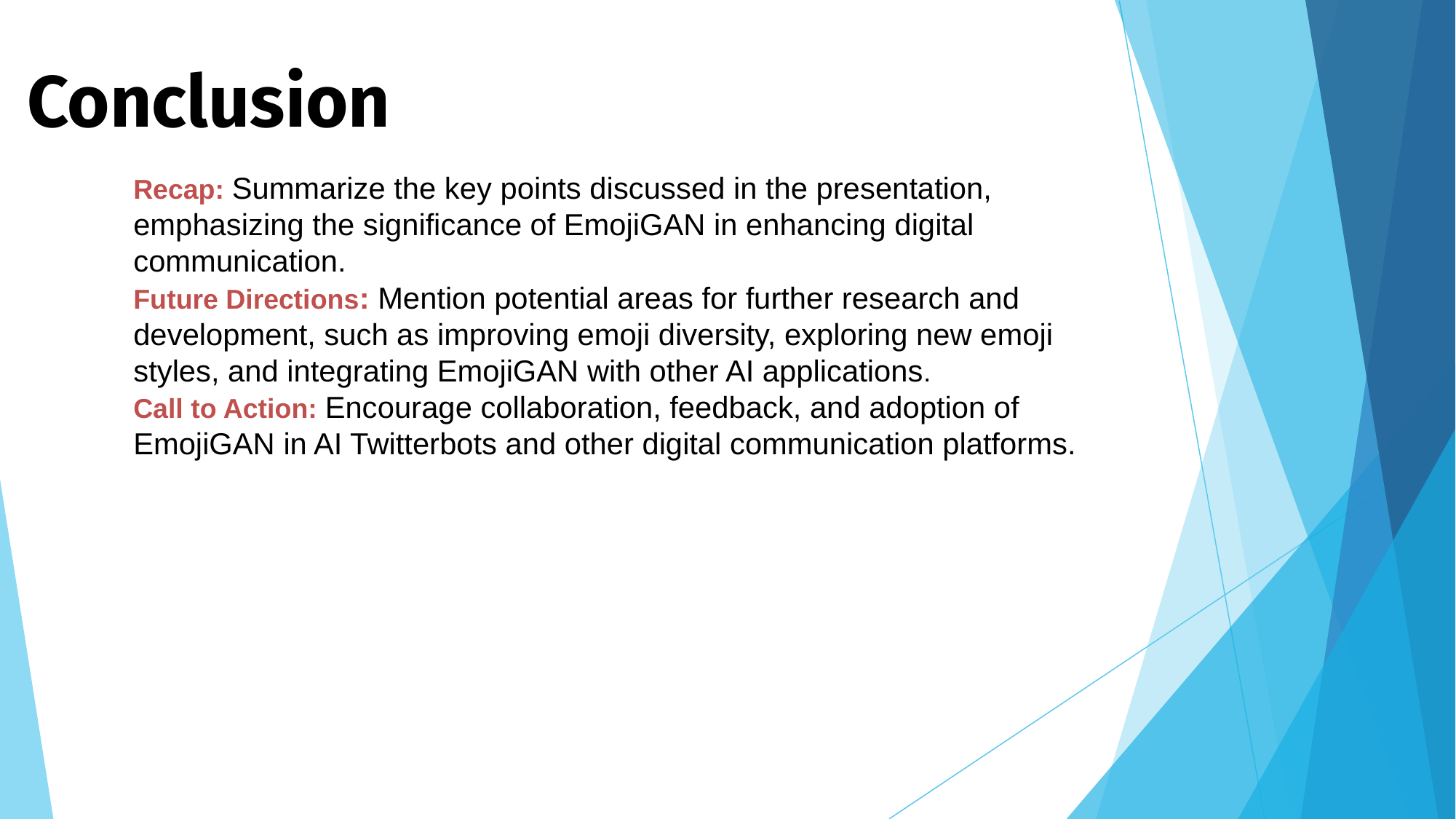

# Conclusion
Recap: Summarize the key points discussed in the presentation, emphasizing the significance of EmojiGAN in enhancing digital communication.
Future Directions: Mention potential areas for further research and development, such as improving emoji diversity, exploring new emoji styles, and integrating EmojiGAN with other AI applications.
Call to Action: Encourage collaboration, feedback, and adoption of EmojiGAN in AI Twitterbots and other digital communication platforms.